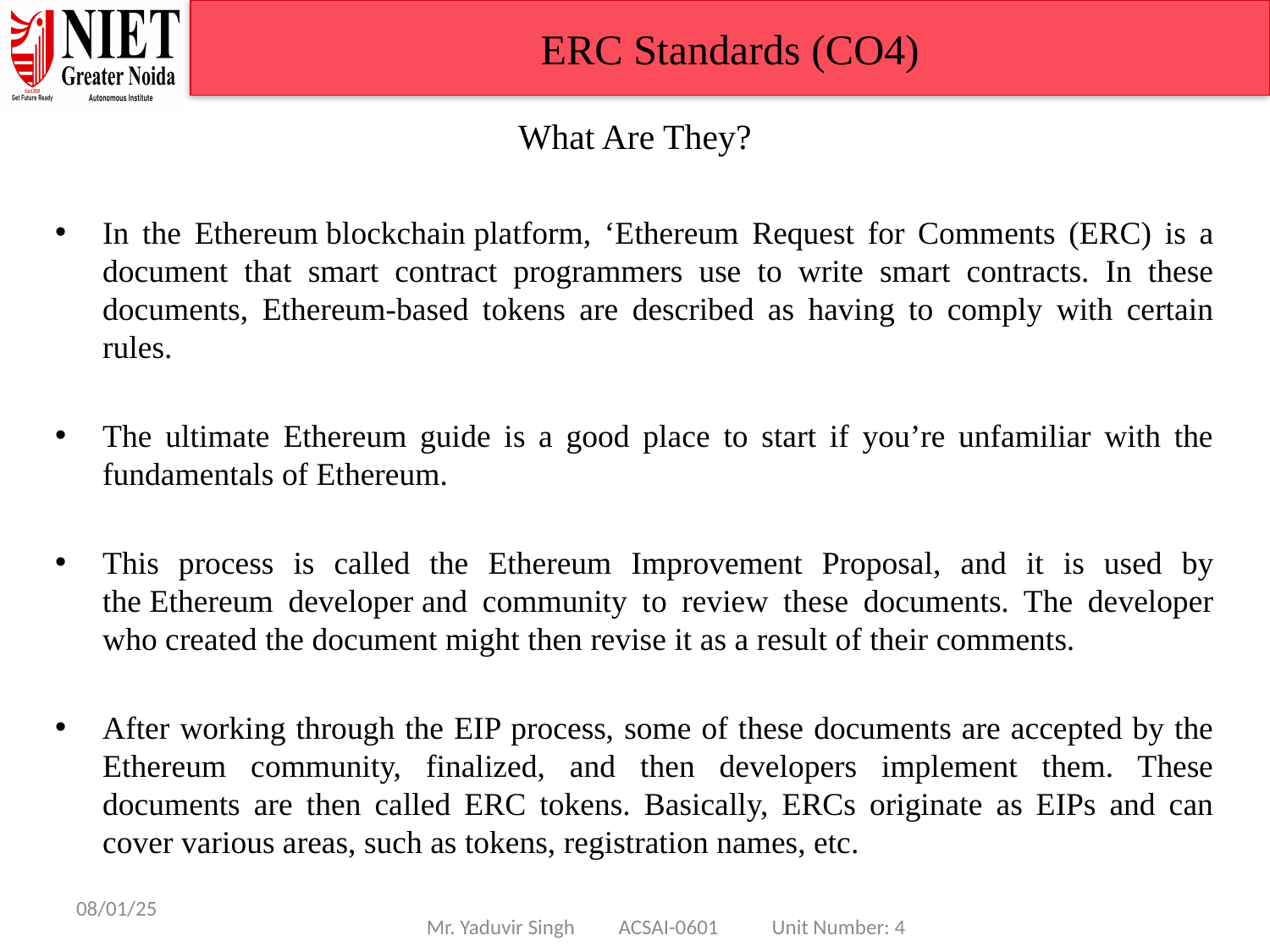

ERC Standards (CO4)
What Are They?

In the Ethereum blockchain platform, ‘Ethereum Request for Comments (ERC) is a document that smart contract programmers use to write smart contracts. In these documents, Ethereum-based tokens are described as having to comply with certain rules.

The ultimate Ethereum guide is a good place to start if you’re unfamiliar with the fundamentals of Ethereum.

This process is called the Ethereum Improvement Proposal, and it is used by the Ethereum developer and community to review these documents. The developer who created the document might then revise it as a result of their comments.

After working through the EIP process, some of these documents are accepted by the Ethereum community, finalized, and then developers implement them. These documents are then called ERC tokens. Basically, ERCs originate as EIPs and can cover various areas, such as tokens, registration names, etc.

08/01/25
Mr. Yaduvir Singh         ACSAI-0601           Unit Number: 4